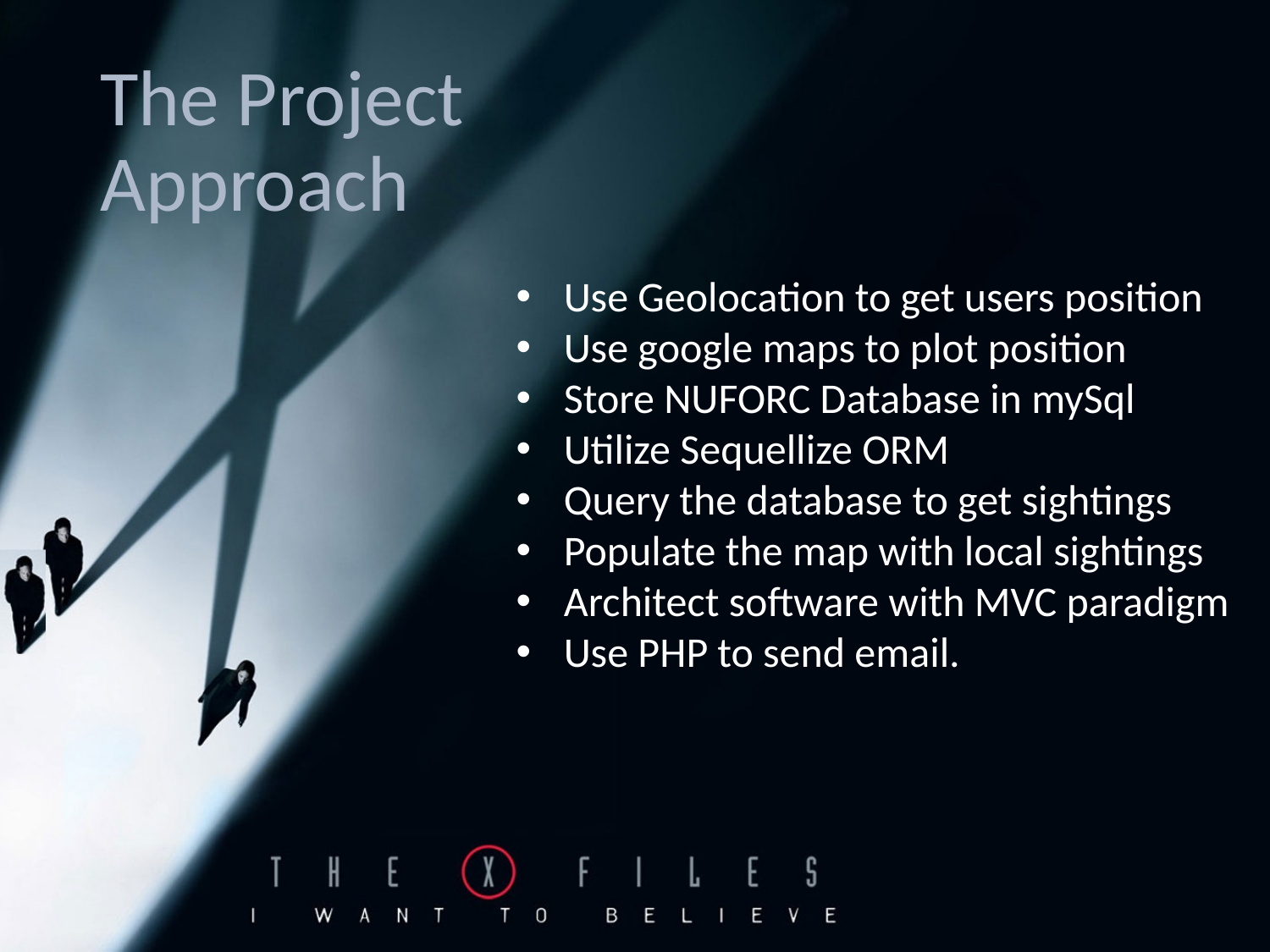

The Project
Approach
Use Geolocation to get users position
Use google maps to plot position
Store NUFORC Database in mySql
Utilize Sequellize ORM
Query the database to get sightings
Populate the map with local sightings
Architect software with MVC paradigm
Use PHP to send email.